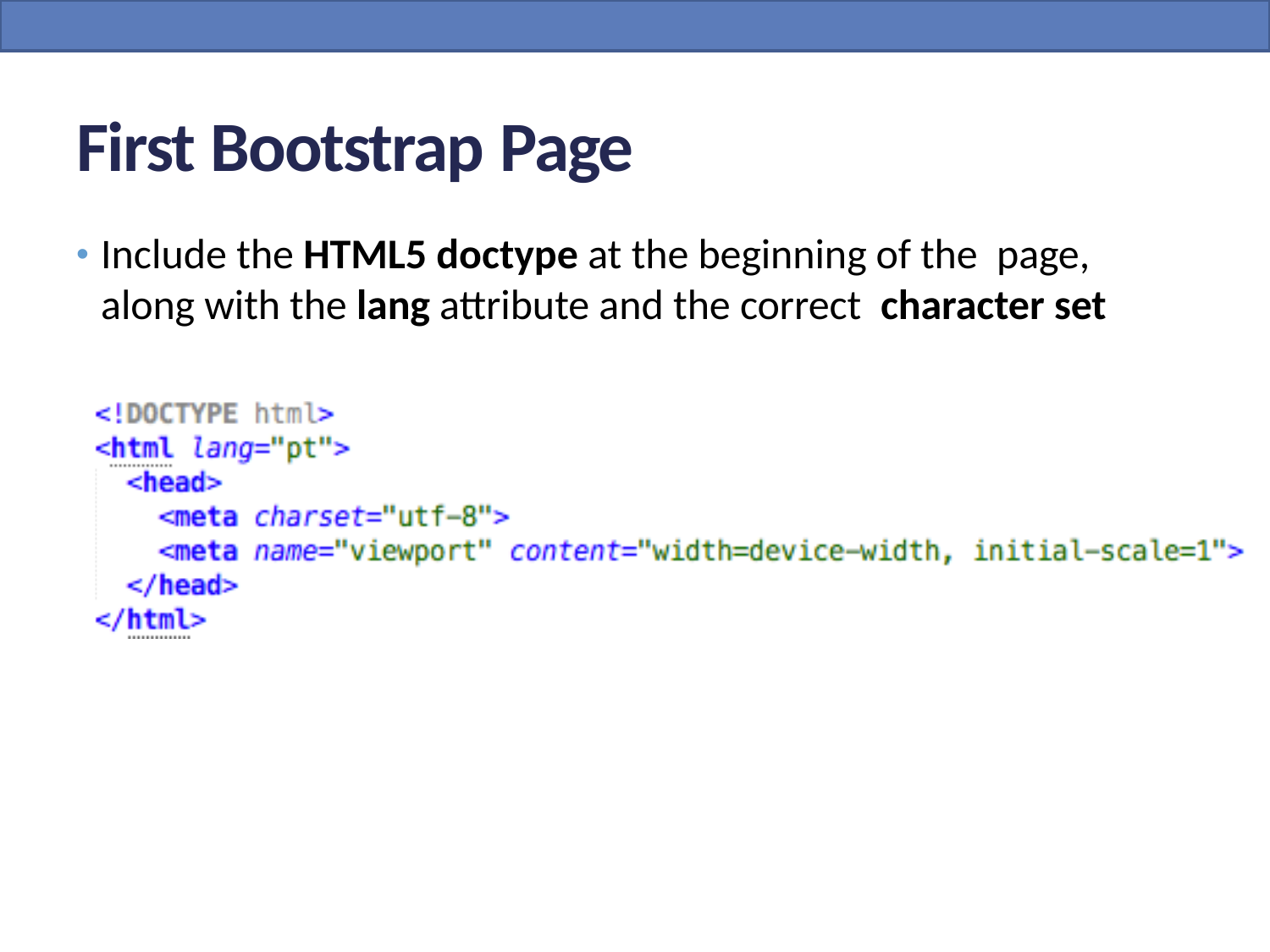

First Bootstrap Page
Include the HTML5 doctype at the beginning of the  page, along with the lang attribute and the correct  character set